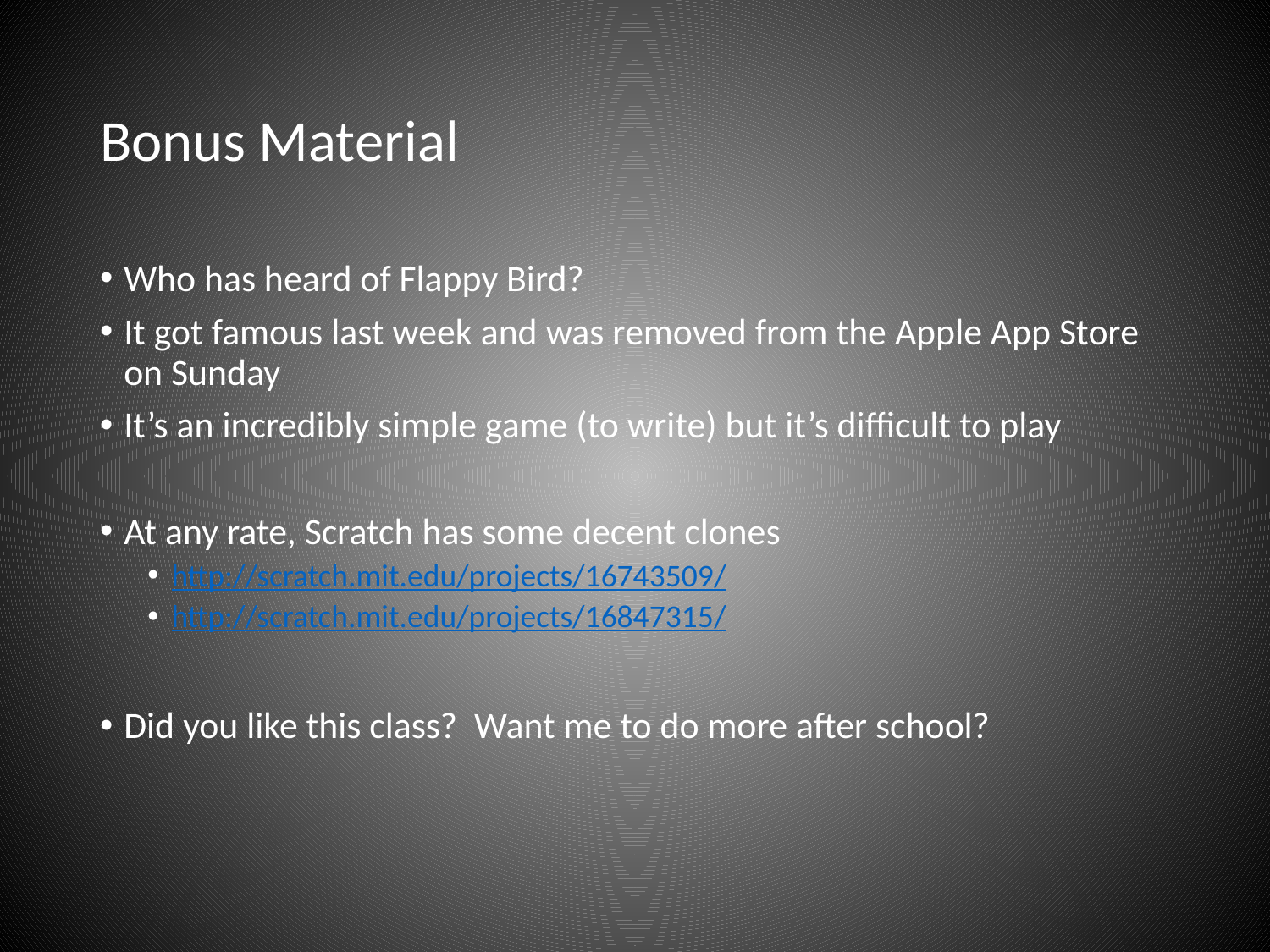

# Bonus Material
Who has heard of Flappy Bird?
It got famous last week and was removed from the Apple App Store on Sunday
It’s an incredibly simple game (to write) but it’s difficult to play

At any rate, Scratch has some decent clones
http://scratch.mit.edu/projects/16743509/
http://scratch.mit.edu/projects/16847315/

Did you like this class?  Want me to do more after school?